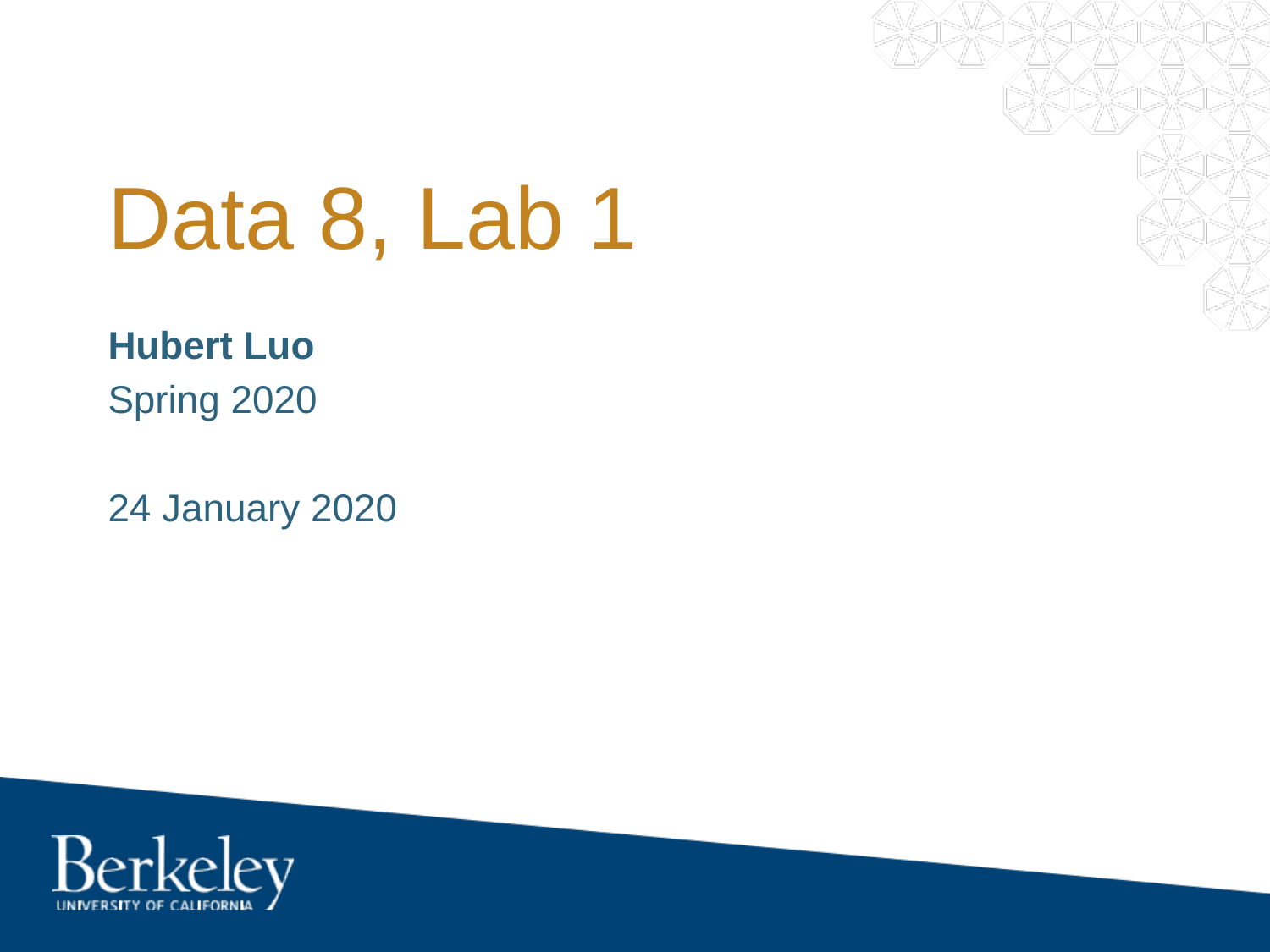

# Data 8, Lab 1
Hubert Luo
Spring 2020

24 January 2020